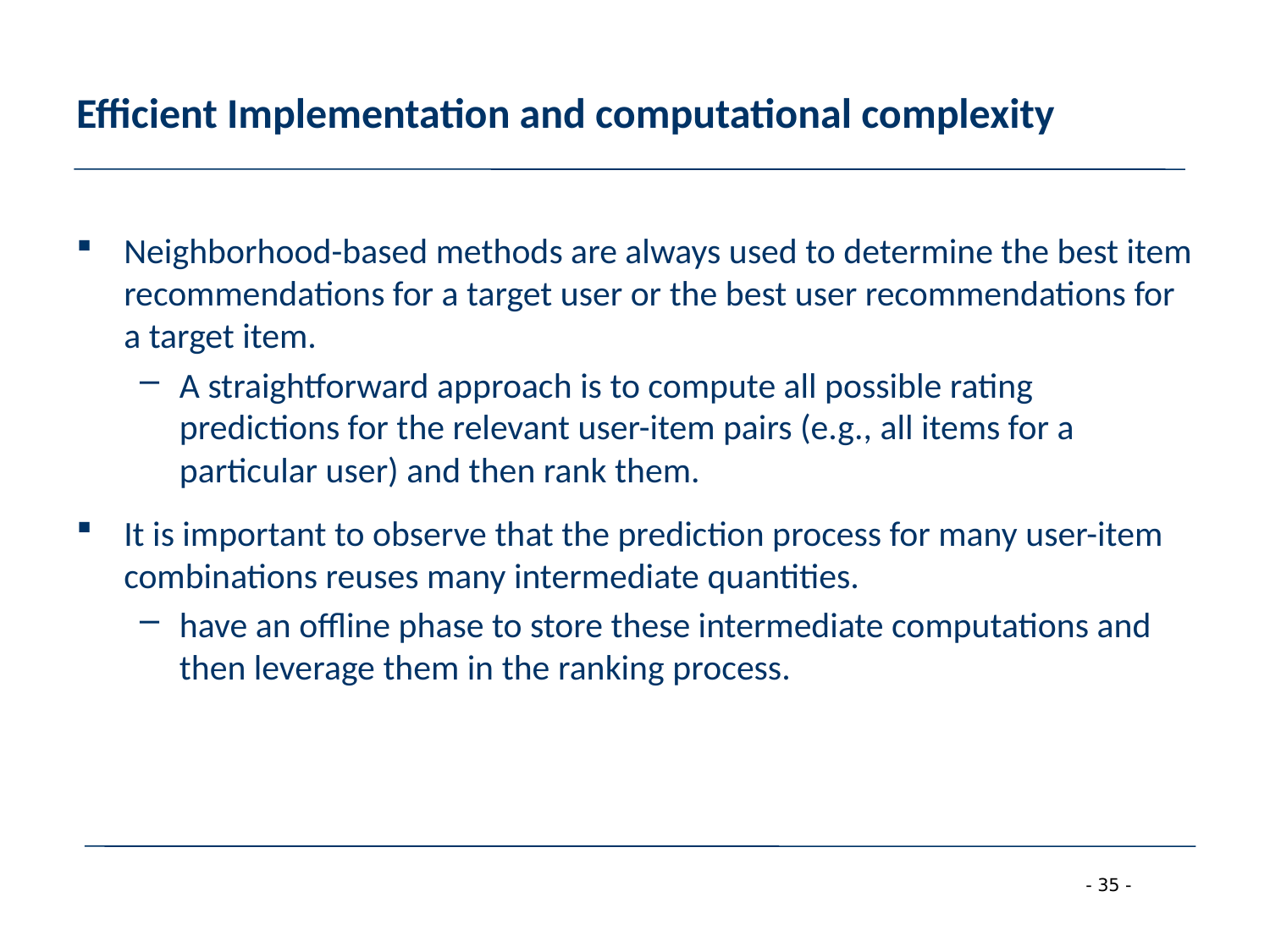

# Efficient Implementation and computational complexity
Neighborhood-based methods are always used to determine the best item recommendations for a target user or the best user recommendations for a target item.
A straightforward approach is to compute all possible rating predictions for the relevant user-item pairs (e.g., all items for a particular user) and then rank them.
It is important to observe that the prediction process for many user-item combinations reuses many intermediate quantities.
have an offline phase to store these intermediate computations and then leverage them in the ranking process.